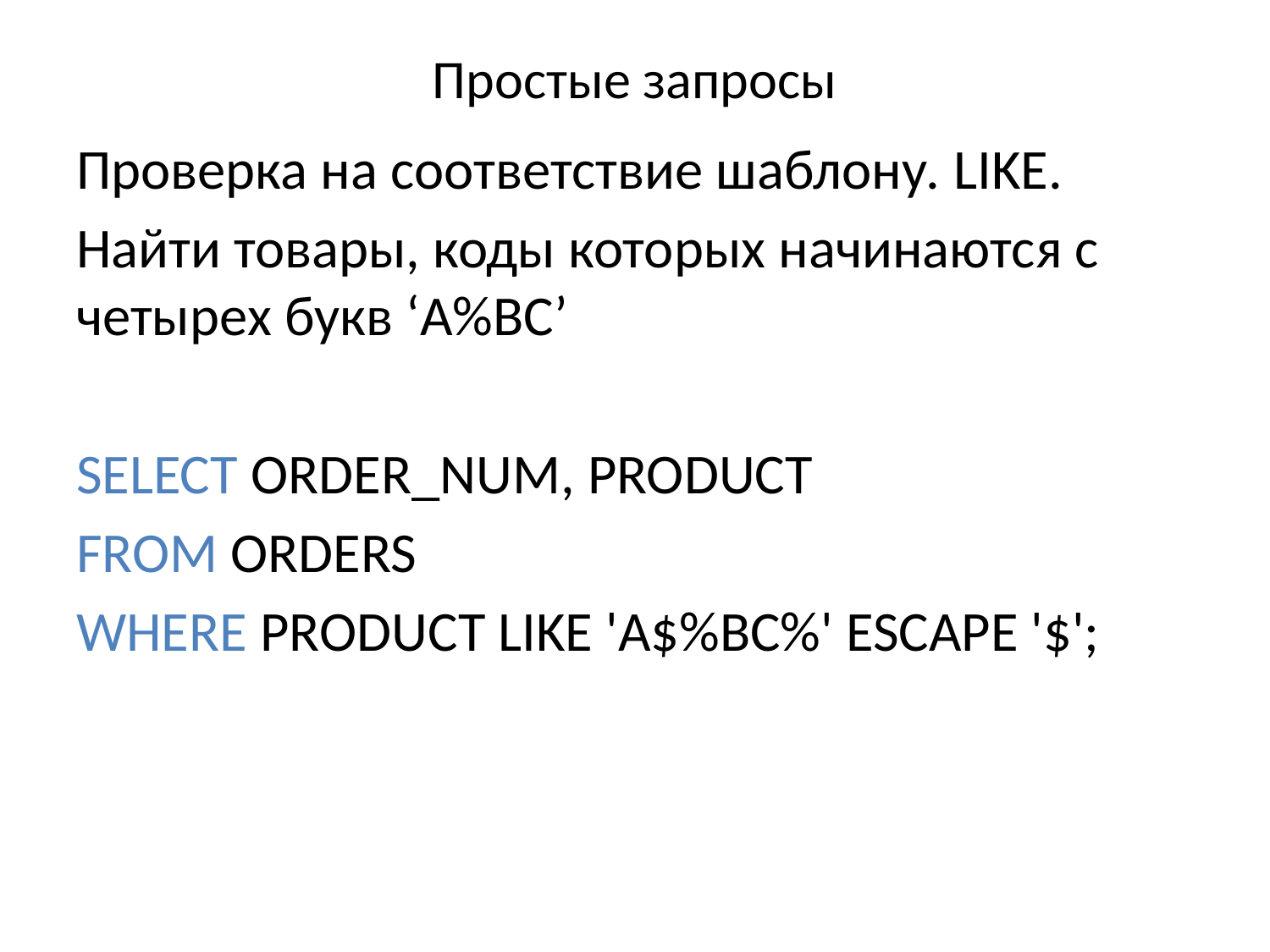

# Простые запросы
Проверка на соответствие шаблону. LIKE.
Найти товары, коды которых начинаются с четырех букв ‘A%BC’

SELECT ORDER_NUM, PRODUCT
FROM ORDERS
WHERE PRODUCT LIKE 'A$%BC%' ESCAPE '$';